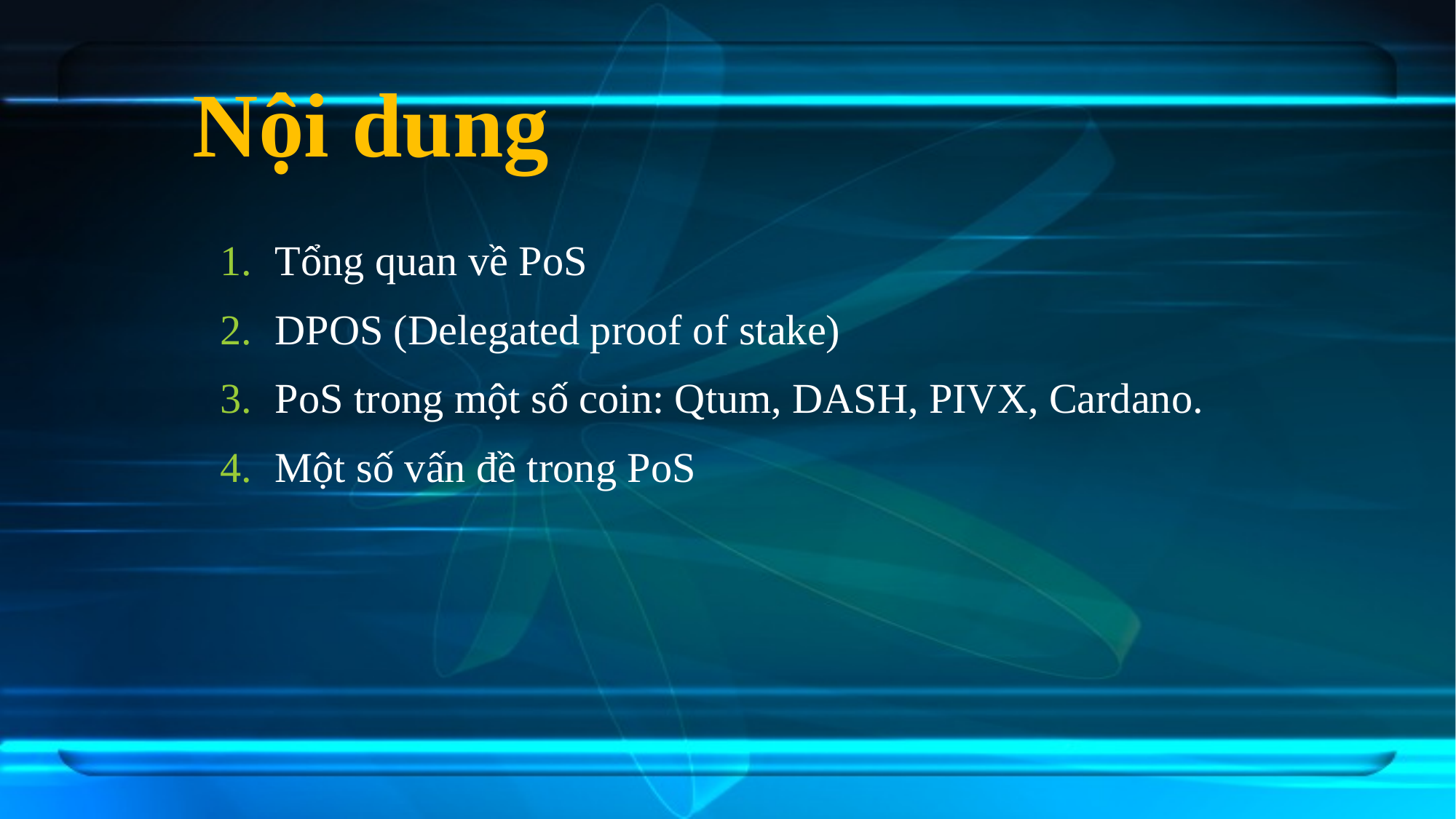

# Nội dung
Tổng quan về PoS
DPOS (Delegated proof of stake)
PoS trong một số coin: Qtum, DASH, PIVX, Cardano.
Một số vấn đề trong PoS